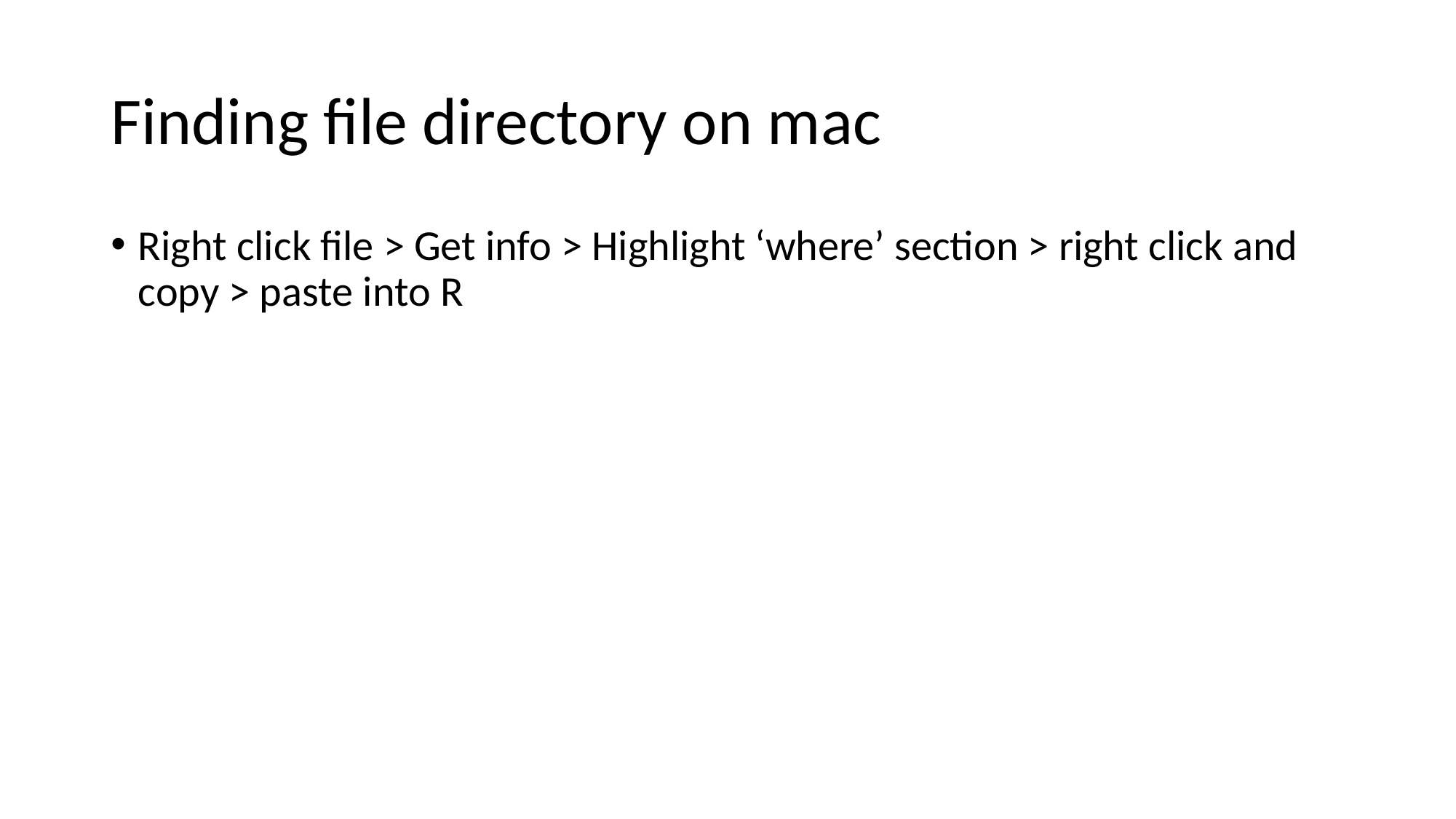

# Finding file directory on mac
Right click file > Get info > Highlight ‘where’ section > right click and copy > paste into R